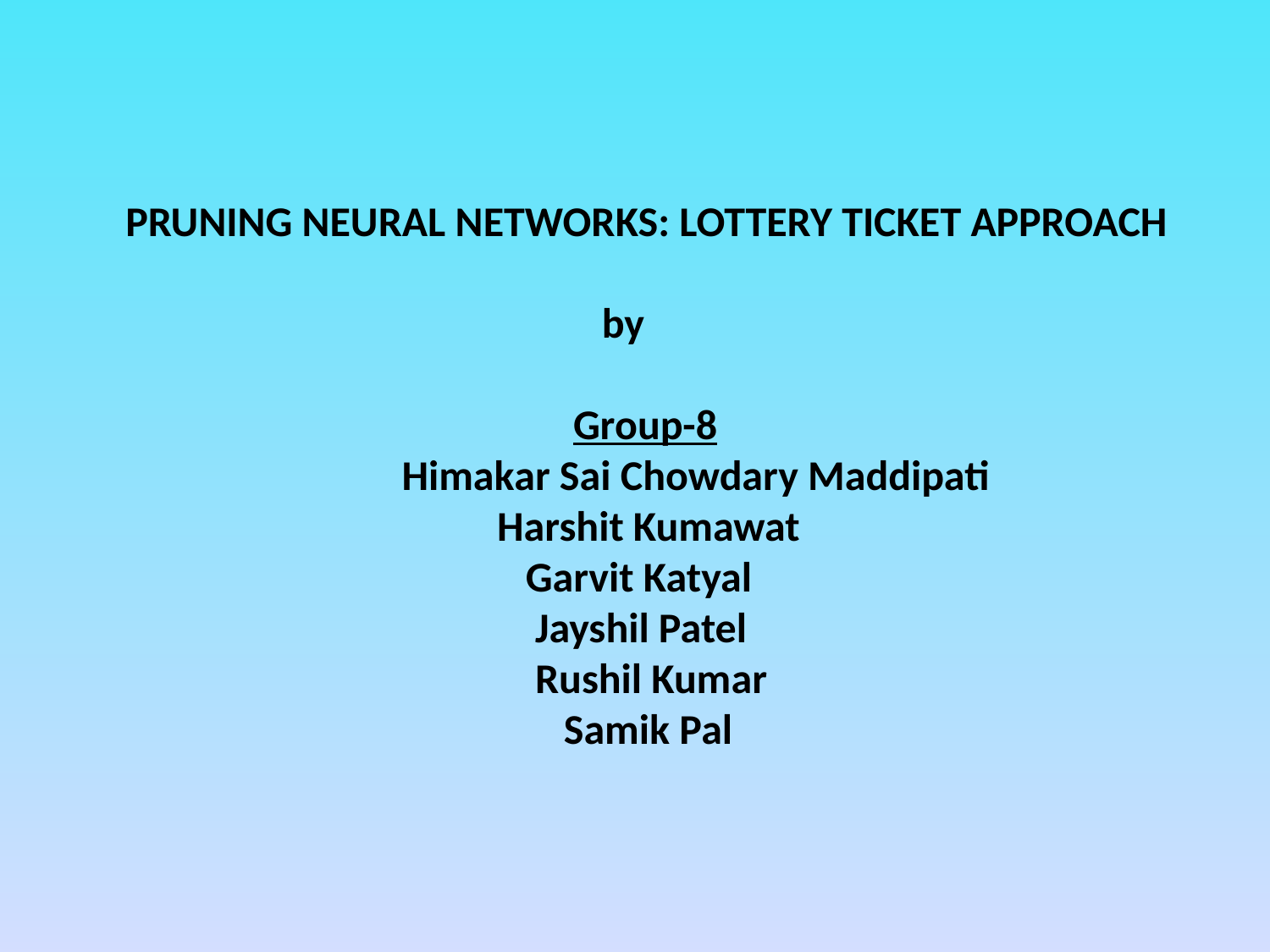

PRUNING NEURAL NETWORKS: LOTTERY TICKET APPROACH

			                  by

                                                       Group-8
                                     Himakar Sai Chowdary Maddipati
                                               Harshit Kumawat
                                                  Garvit Katyal
                                                   Jayshil Patel
                                                   Rushil Kumar
                                                      Samik Pal